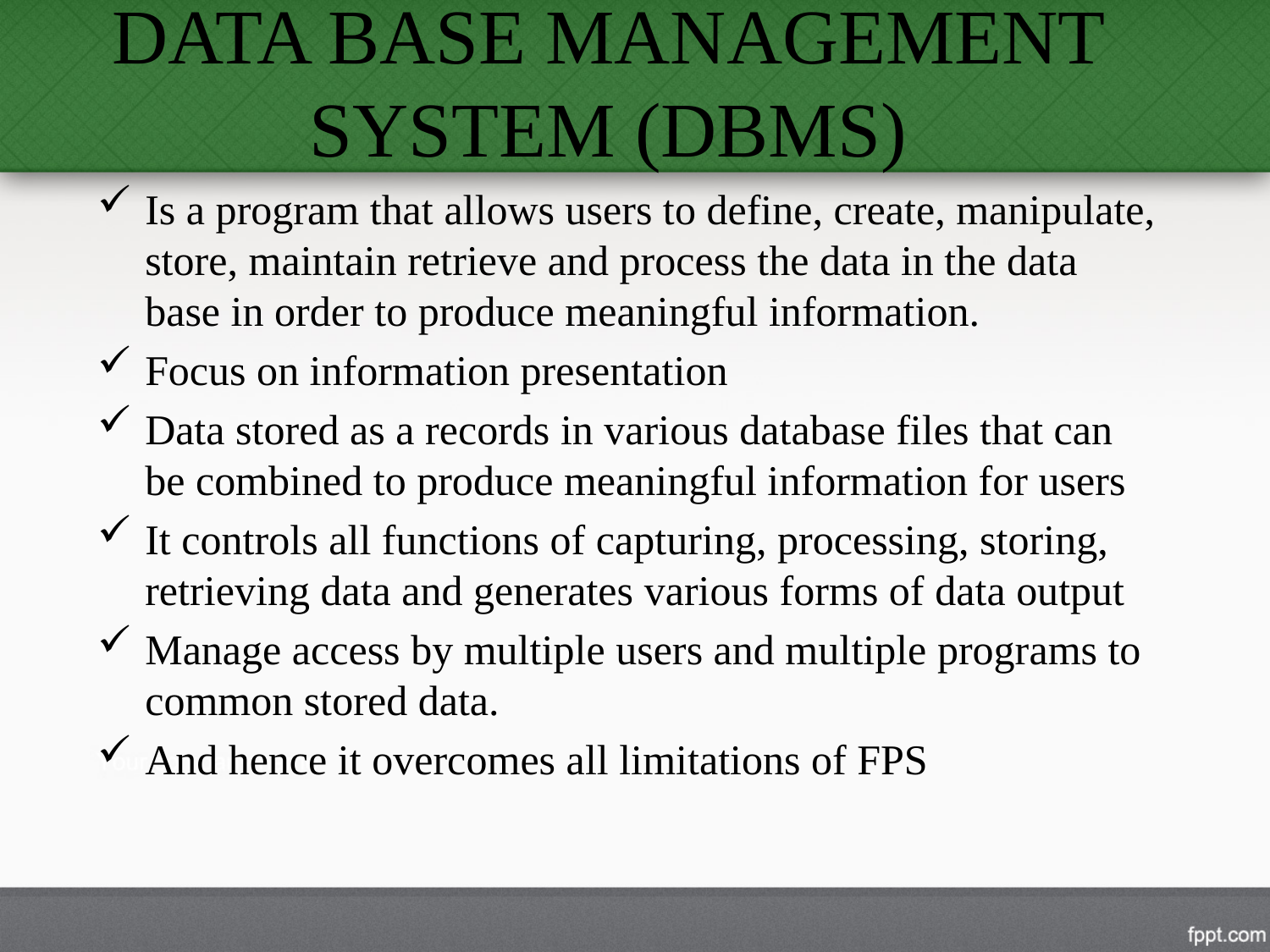

# DATA BASE MANAGEMENT SYSTEM (DBMS)
Is a program that allows users to define, create, manipulate, store, maintain retrieve and process the data in the data base in order to produce meaningful information.
Focus on information presentation
Data stored as a records in various database files that can be combined to produce meaningful information for users
It controls all functions of capturing, processing, storing, retrieving data and generates various forms of data output
Manage access by multiple users and multiple programs to common stored data.
And hence it overcomes all limitations of FPS